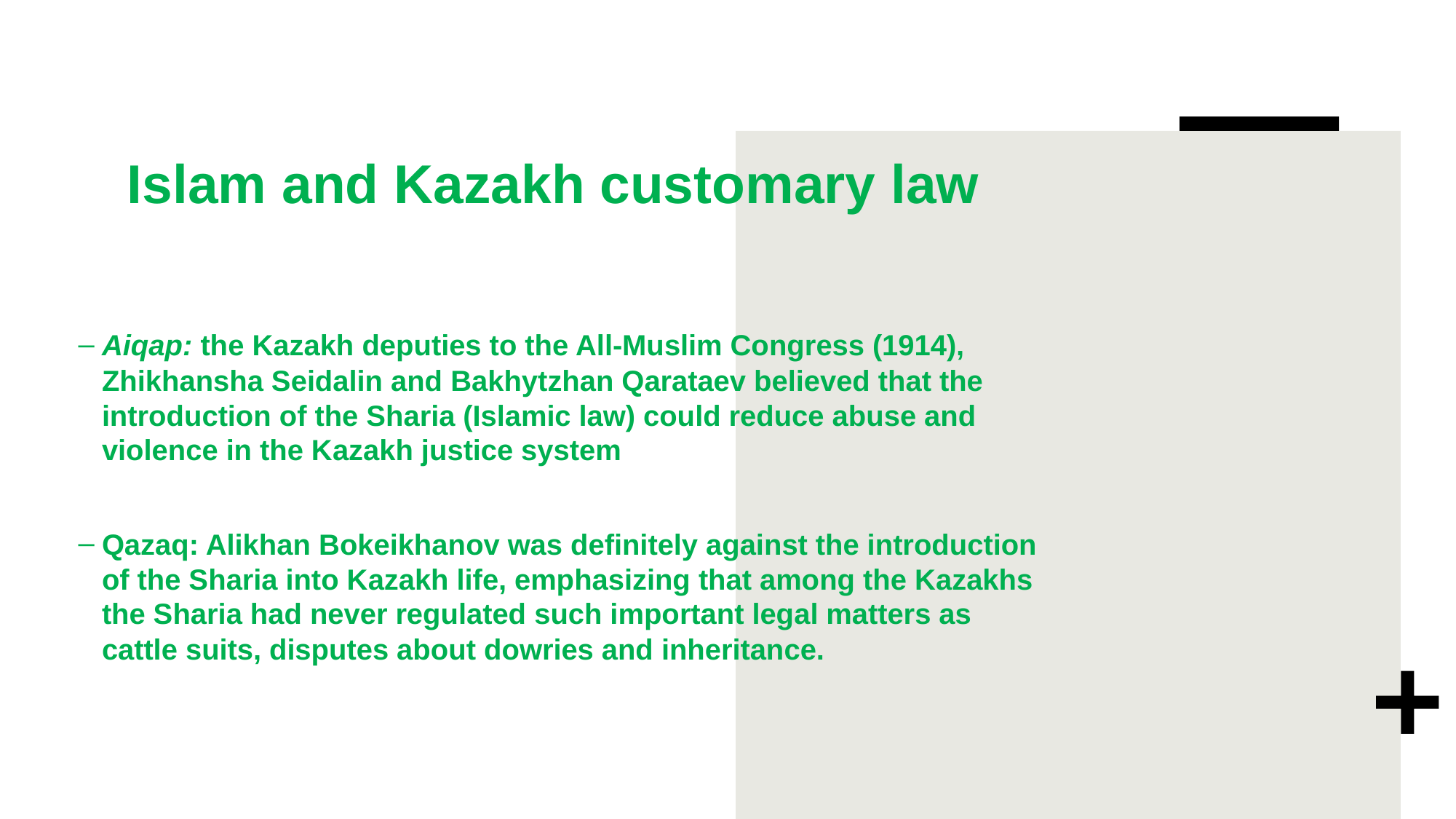

# Islam and Kazakh customary law
Aiqap: the Kazakh deputies to the All-Muslim Congress (1914), Zhikhansha Seidalin and Bakhytzhan Qarataev believed that the introduction of the Sharia (Islamic law) could reduce abuse and violence in the Kazakh justice system

Qazaq: Alikhan Bokeikhanov was definitely against the introduction of the Sharia into Kazakh life, emphasizing that among the Kazakhs the Sharia had never regulated such important legal matters as cattle suits, disputes about dowries and inheritance.